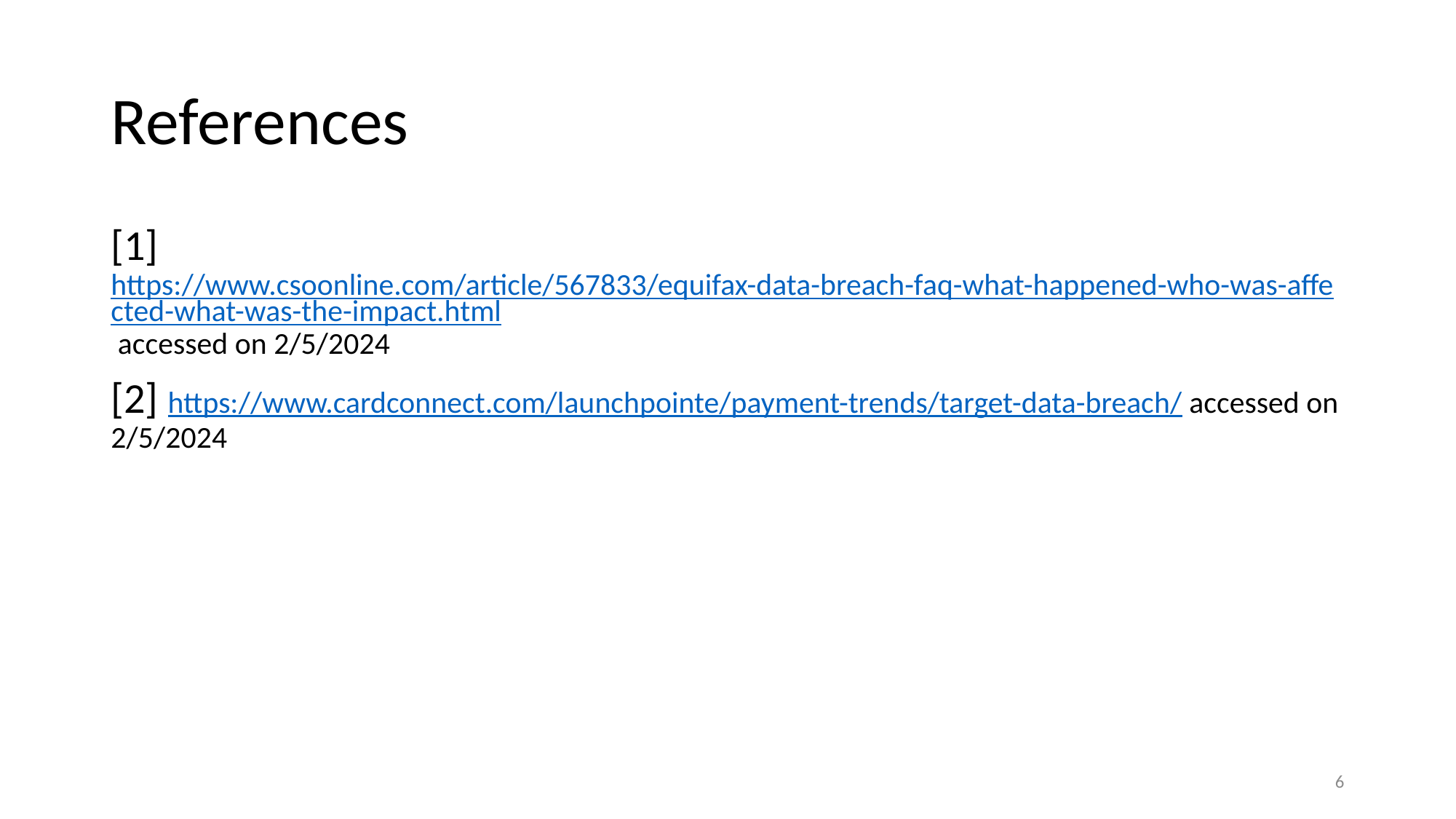

# References
[1] https://www.csoonline.com/article/567833/equifax-data-breach-faq-what-happened-who-was-affected-what-was-the-impact.html accessed on 2/5/2024
[2] https://www.cardconnect.com/launchpointe/payment-trends/target-data-breach/ accessed on 2/5/2024

6